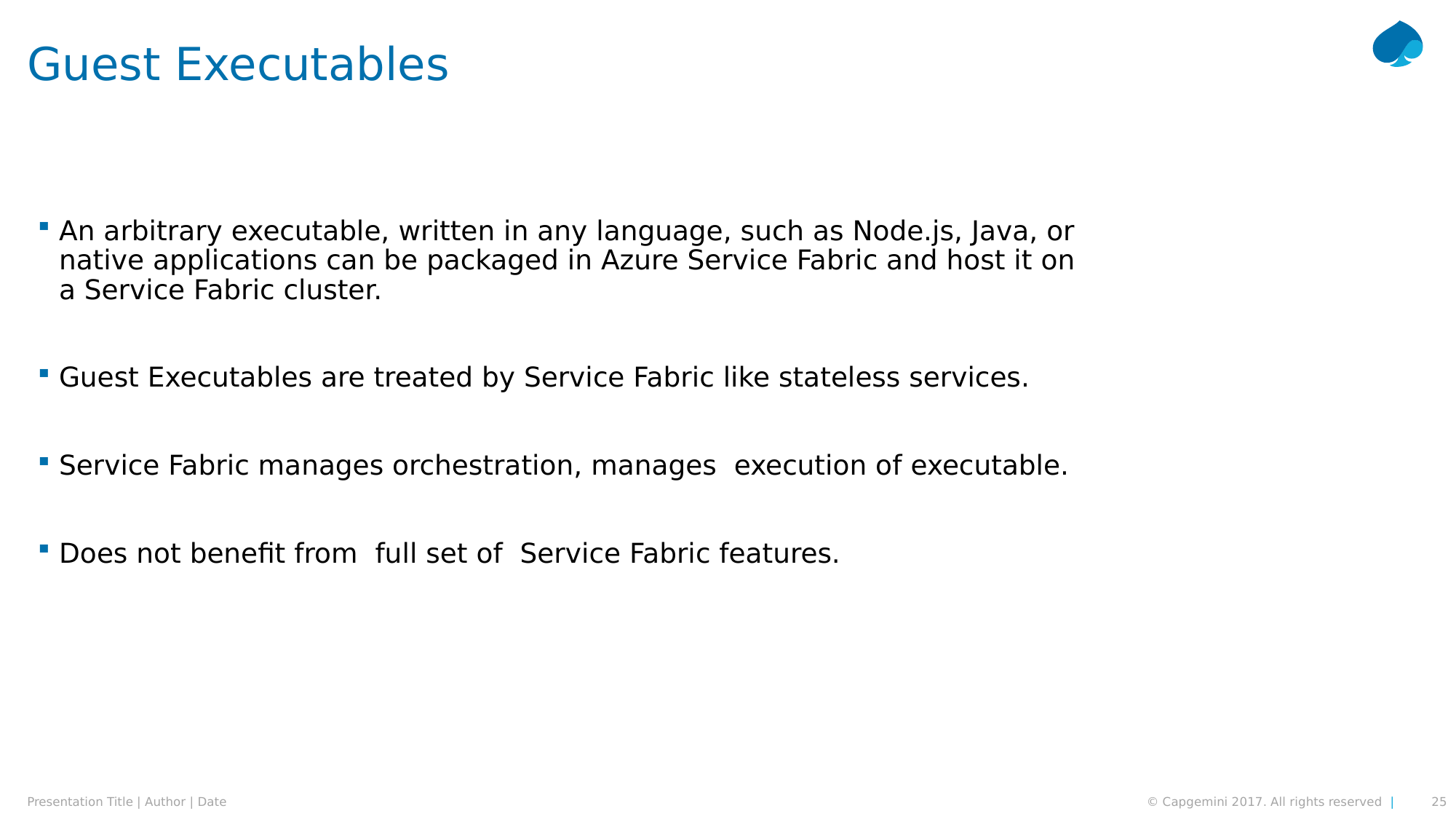

# Guest Executables
An arbitrary executable, written in any language, such as Node.js, Java, or native applications can be packaged in Azure Service Fabric and host it on a Service Fabric cluster.

Guest Executables are treated by Service Fabric like stateless services.

Service Fabric manages orchestration, manages  execution of executable.

Does not benefit from  full set of  Service Fabric features.